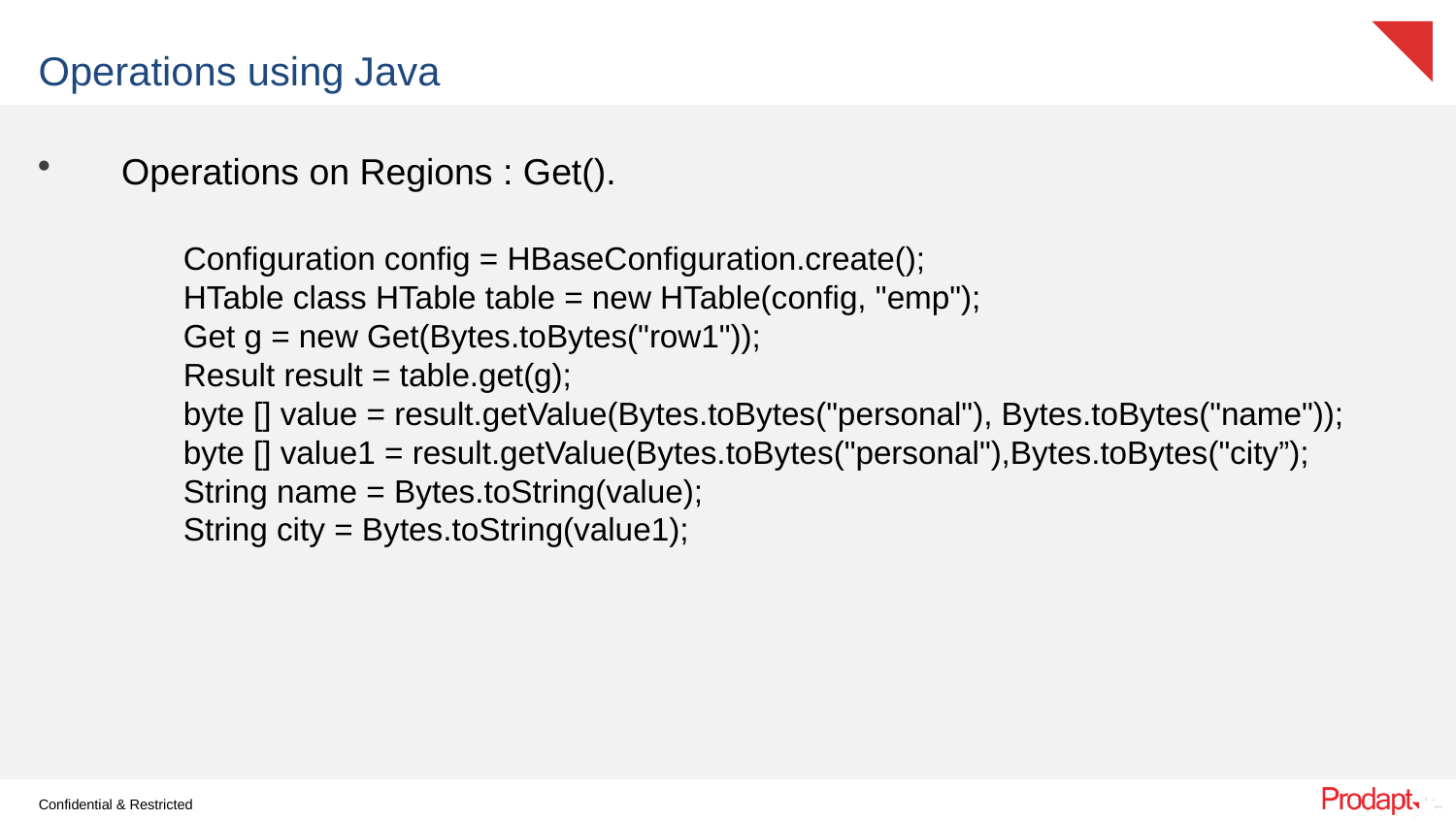

Operations using Java
 Operations on Regions : Get().

Configuration config = HBaseConfiguration.create();
HTable class HTable table = new HTable(config, "emp");
Get g = new Get(Bytes.toBytes("row1"));
Result result = table.get(g);
byte [] value = result.getValue(Bytes.toBytes("personal"), Bytes.toBytes("name"));
byte [] value1 = result.getValue(Bytes.toBytes("personal"),Bytes.toBytes("city”);
String name = Bytes.toString(value);
String city = Bytes.toString(value1);